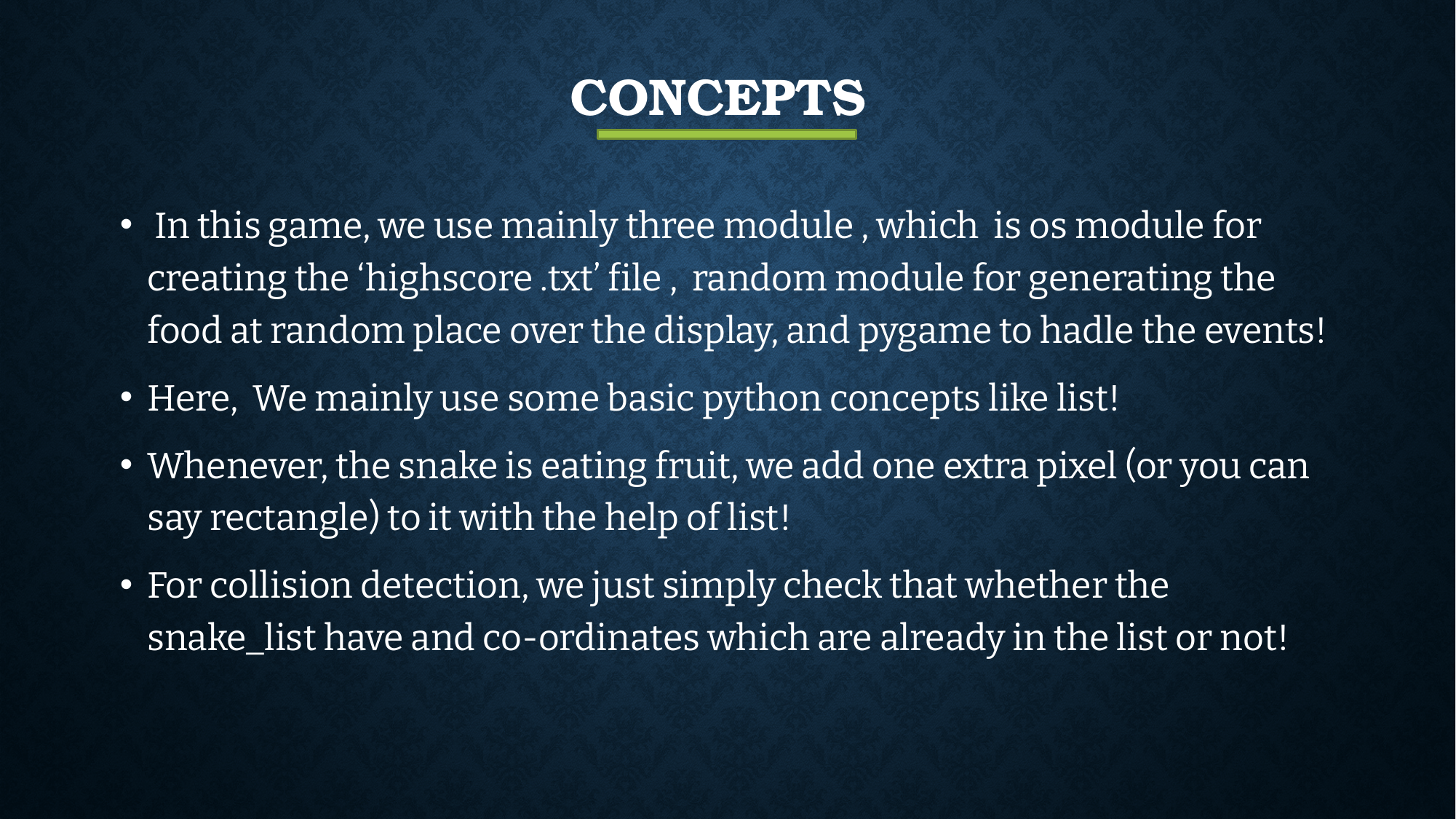

# Concepts

 In this game, we use mainly three module , which  is os module for creating the ‘highscore .txt’ file ,  random module for generating the food at random place over the display, and pygame to hadle the events!
Here,  We mainly use some basic python concepts like list!
Whenever, the snake is eating fruit, we add one extra pixel (or you can say rectangle) to it with the help of list!
For collision detection, we just simply check that whether the snake_list have and co-ordinates which are already in the list or not!